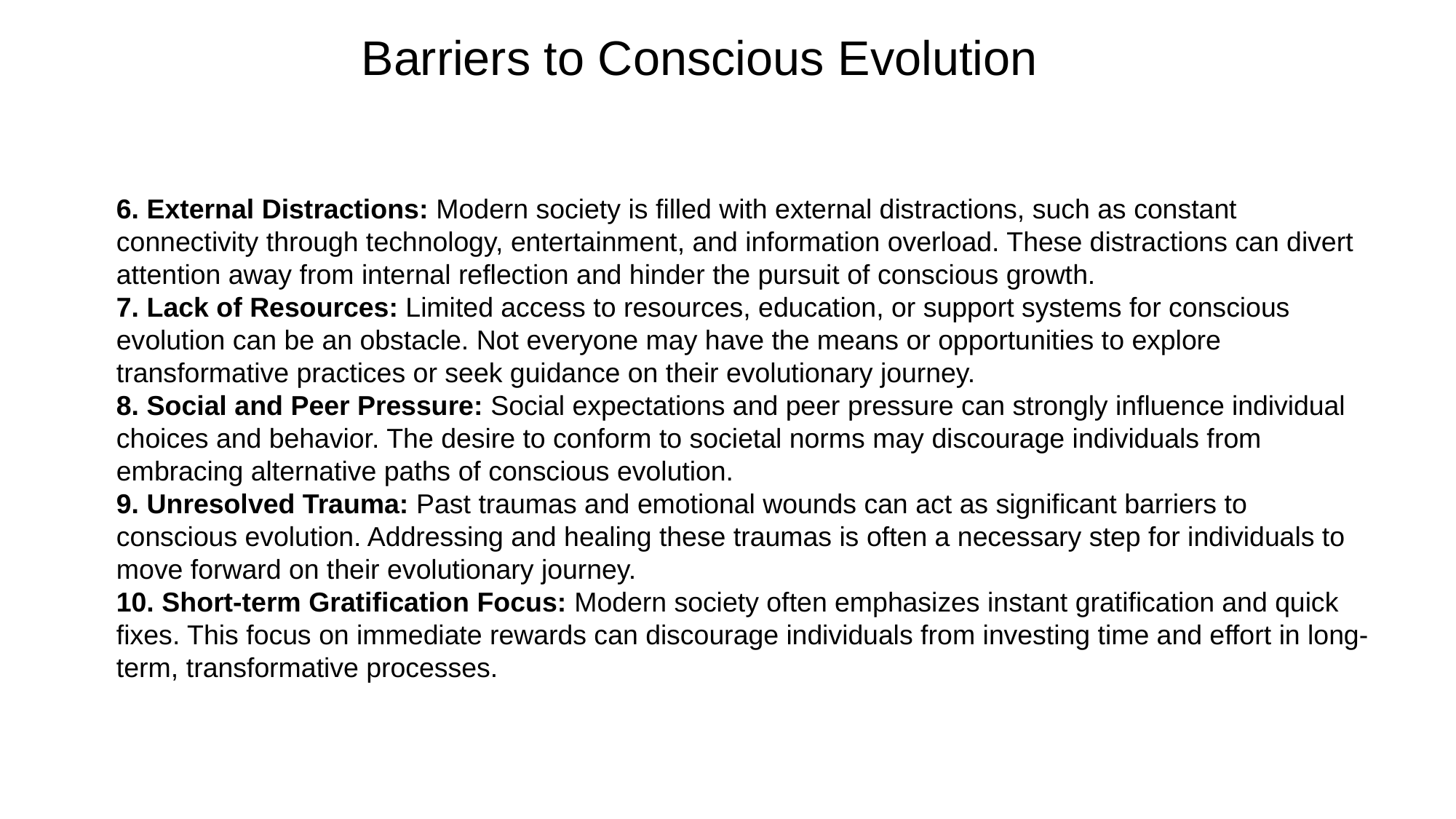

Barriers to Conscious Evolution

6. External Distractions: Modern society is filled with external distractions, such as constant connectivity through technology, entertainment, and information overload. These distractions can divert attention away from internal reflection and hinder the pursuit of conscious growth.
7. Lack of Resources: Limited access to resources, education, or support systems for conscious evolution can be an obstacle. Not everyone may have the means or opportunities to explore transformative practices or seek guidance on their evolutionary journey.
8. Social and Peer Pressure: Social expectations and peer pressure can strongly influence individual choices and behavior. The desire to conform to societal norms may discourage individuals from embracing alternative paths of conscious evolution.
9. Unresolved Trauma: Past traumas and emotional wounds can act as significant barriers to conscious evolution. Addressing and healing these traumas is often a necessary step for individuals to move forward on their evolutionary journey.
10. Short-term Gratification Focus: Modern society often emphasizes instant gratification and quick fixes. This focus on immediate rewards can discourage individuals from investing time and effort in long-term, transformative processes.